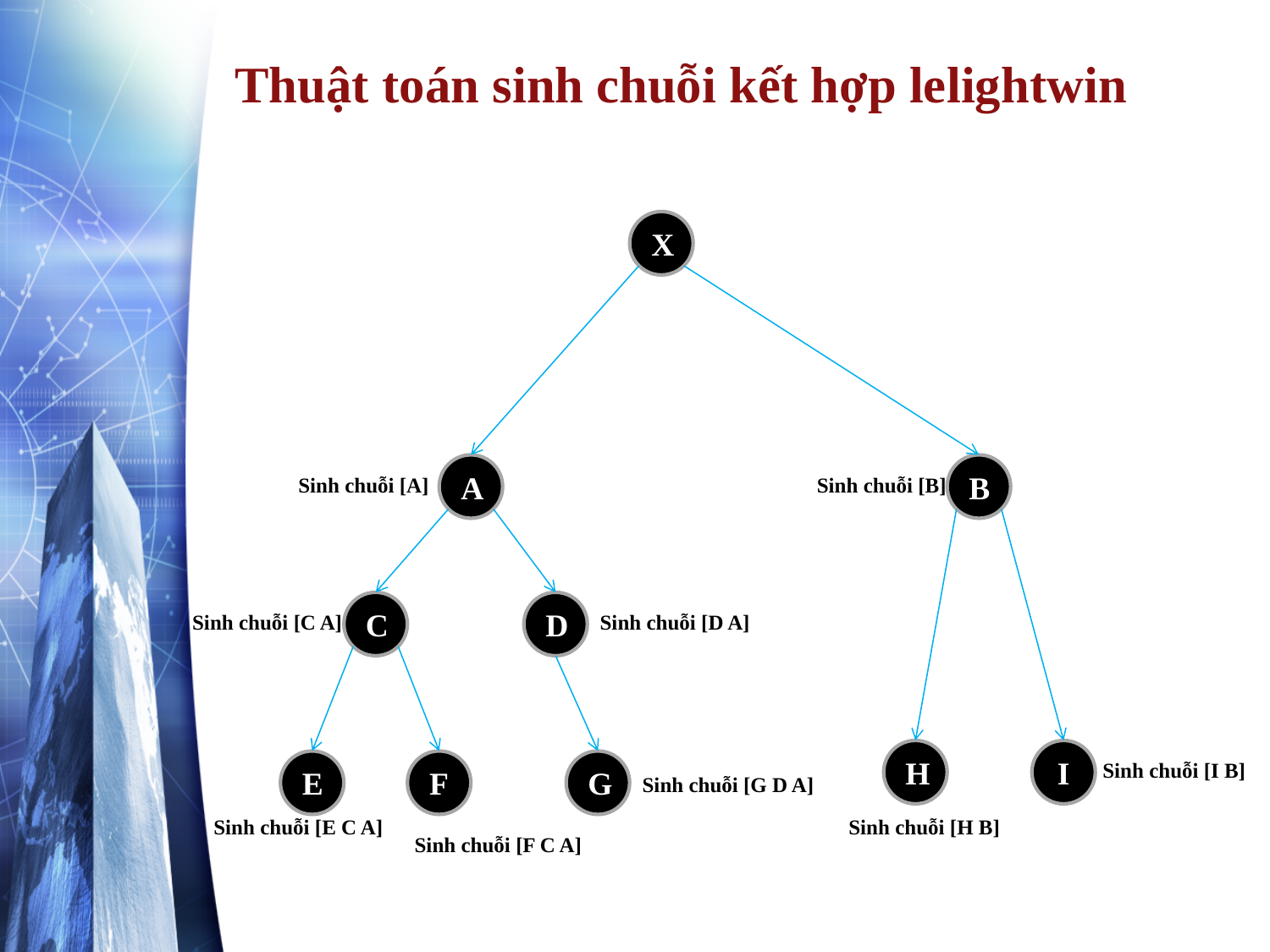

# Thuật toán sinh chuỗi kết hợp lelightwin
X
A
B
Sinh chuỗi [A]
Sinh chuỗi [B]
C
D
Sinh chuỗi [C A]
Sinh chuỗi [D A]
H
I
E
F
G
Sinh chuỗi [I B]
Sinh chuỗi [G D A]
Sinh chuỗi [E C A]
Sinh chuỗi [H B]
Sinh chuỗi [F C A]